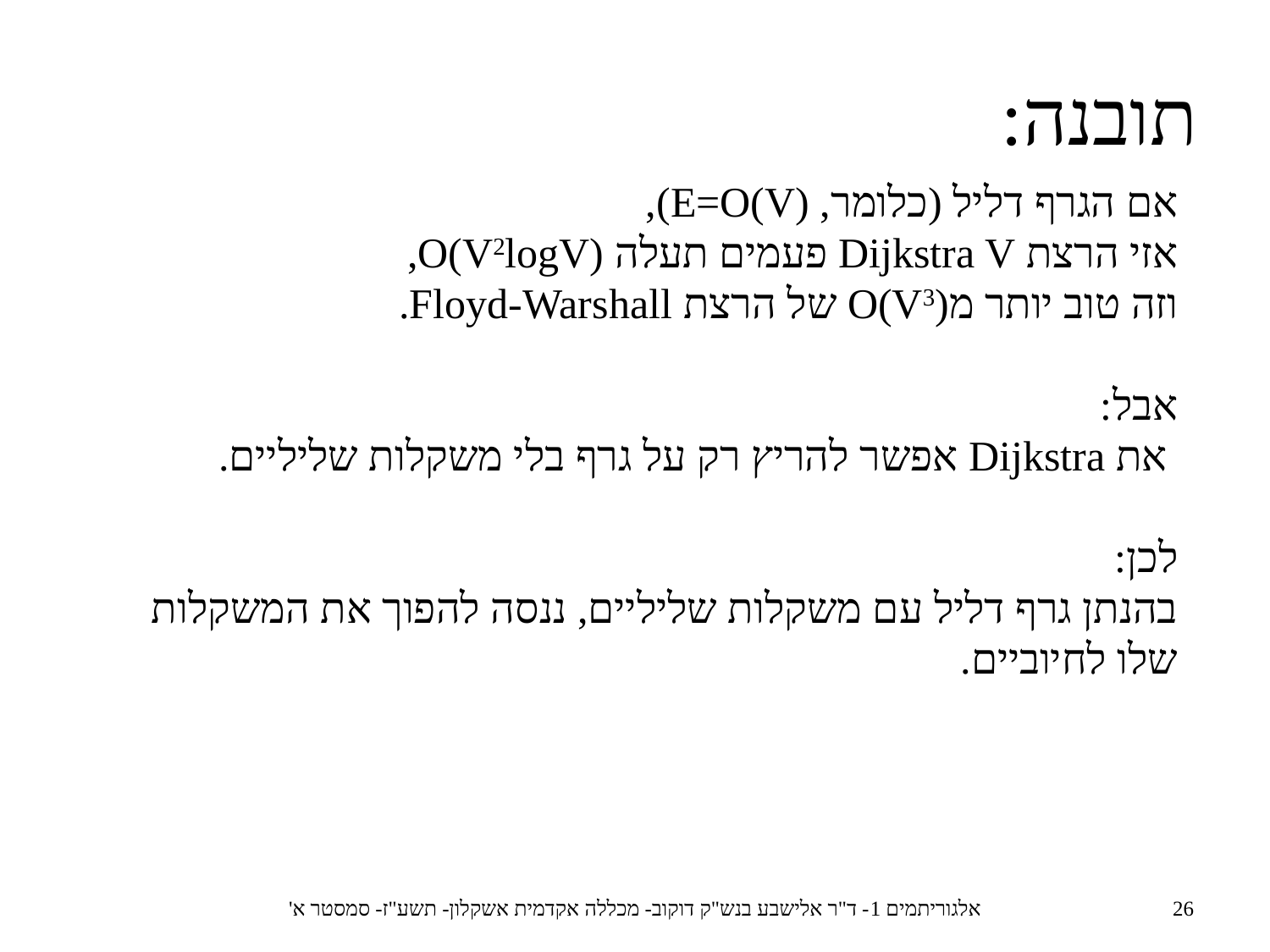

תובנה:
אם הגרף דליל (כלומר, E=O(V)),
אזי הרצת Dijkstra V פעמים תעלה O(V2logV),
וזה טוב יותר מO(V3) של הרצת Floyd-Warshall.

אבל:
 את Dijkstra אפשר להריץ רק על גרף בלי משקלות שליליים.

לכן:
בהנתן גרף דליל עם משקלות שליליים, ננסה להפוך את המשקלות שלו לחיוביים.

אלגוריתמים 1- ד"ר אלישבע בנש"ק דוקוב- מכללה אקדמית אשקלון- תשע"ז- סמסטר א'
26